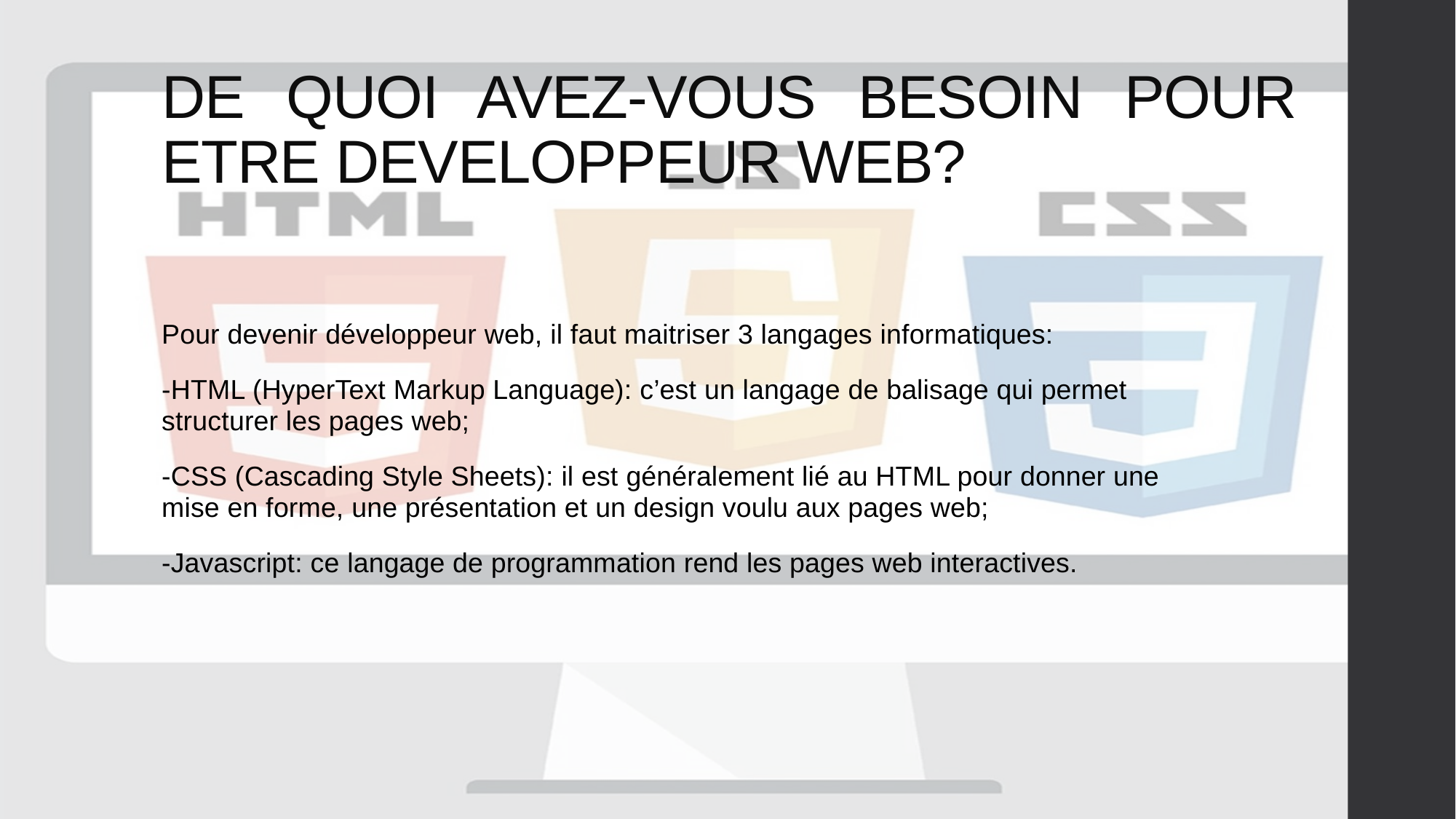

# DE QUOI AVEZ-VOUS BESOIN POUR ETRE DEVELOPPEUR WEB?
Pour devenir développeur web, il faut maitriser 3 langages informatiques:
-HTML (HyperText Markup Language): c’est un langage de balisage qui permet structurer les pages web;
-CSS (Cascading Style Sheets): il est généralement lié au HTML pour donner une mise en forme, une présentation et un design voulu aux pages web;
-Javascript: ce langage de programmation rend les pages web interactives.